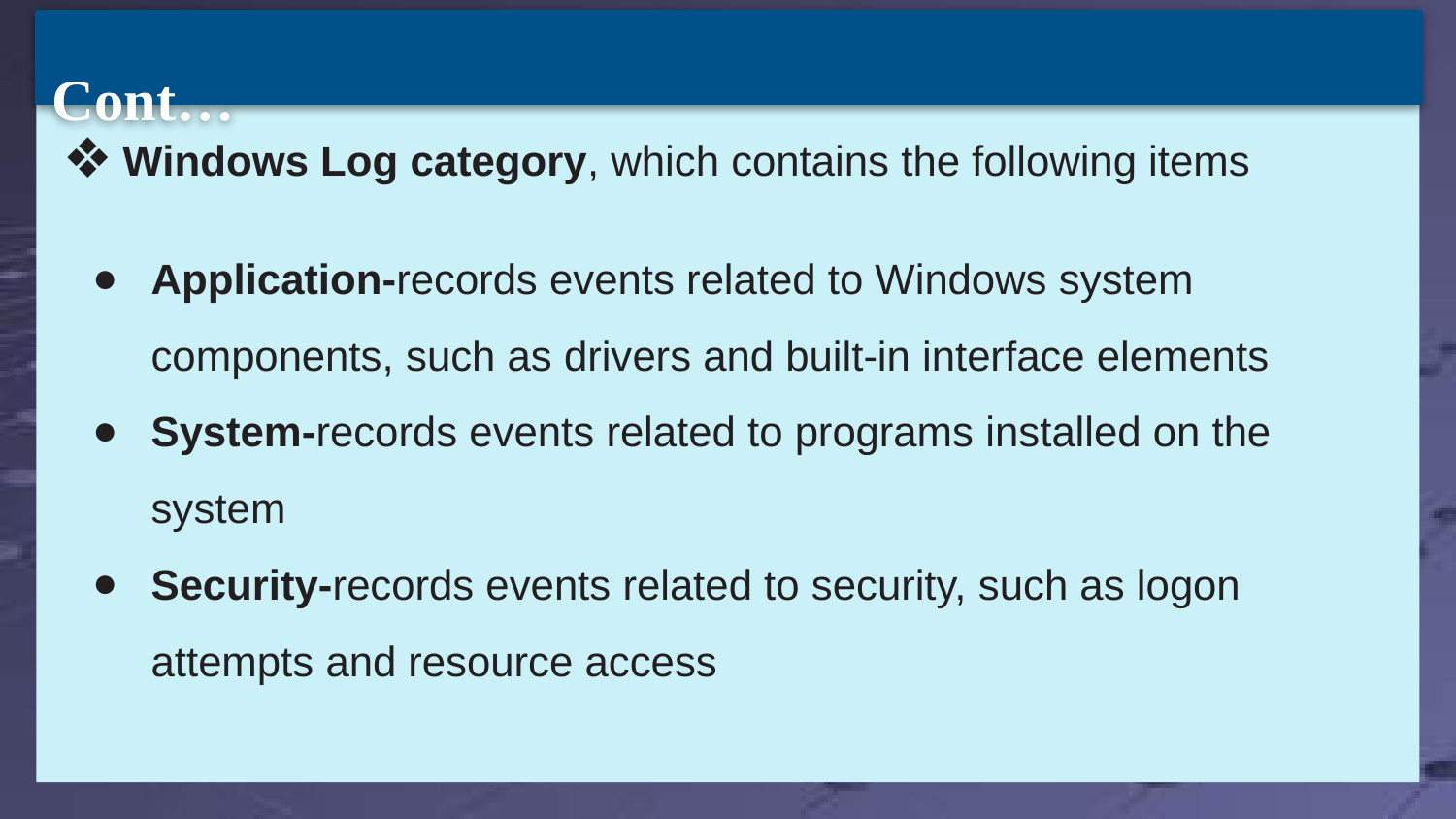

Cont…

Windows Log category, which contains the following items
Application-records events related to Windows system components, such as drivers and built-in interface elements
System-records events related to programs installed on the system
Security-records events related to security, such as logon attempts and resource access